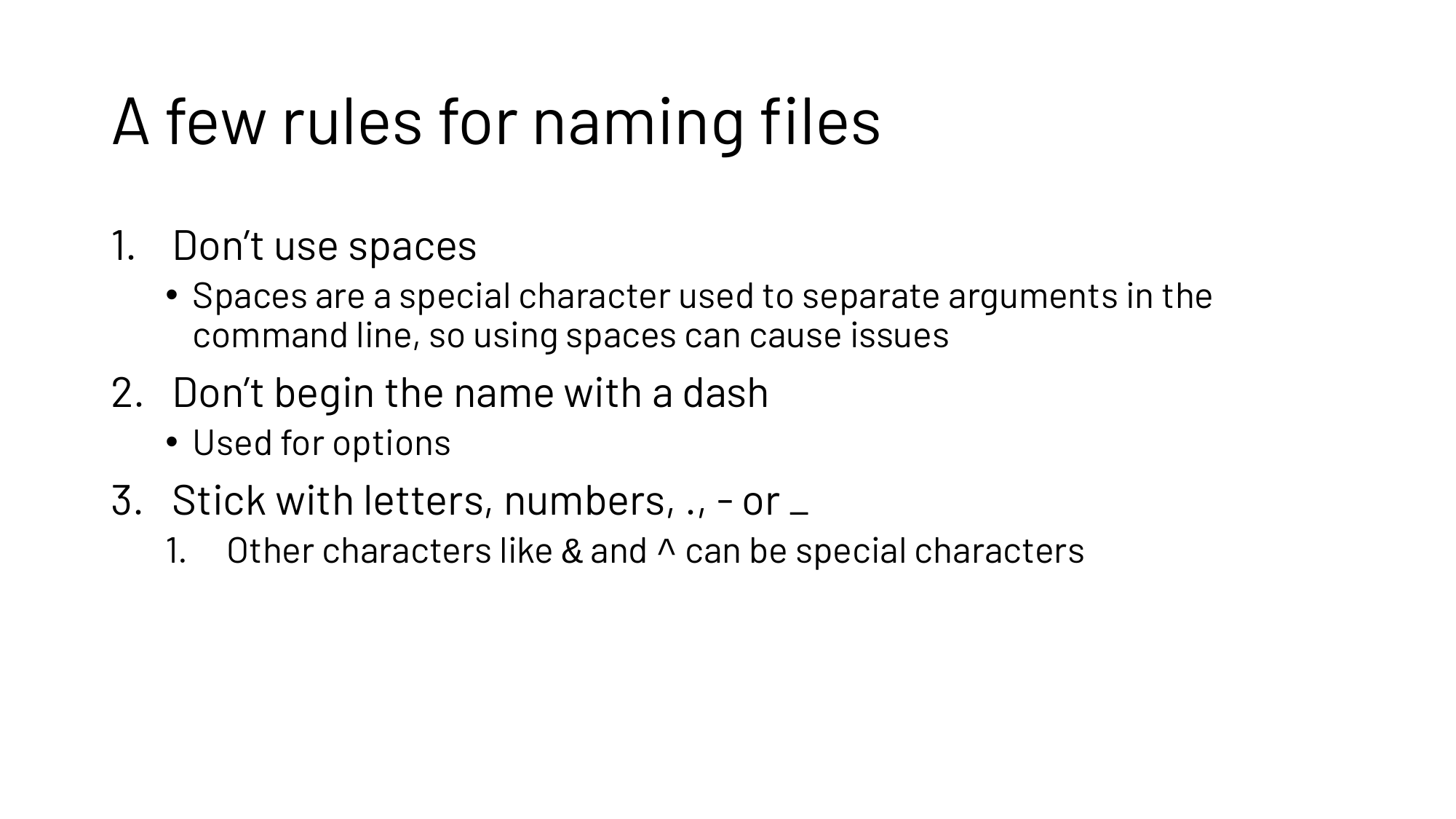

# A few rules for naming files
Don’t use spaces
Spaces are a special character used to separate arguments in the command line, so using spaces can cause issues
Don’t begin the name with a dash
Used for options
Stick with letters, numbers, ., - or _
Other characters like & and ^ can be special characters